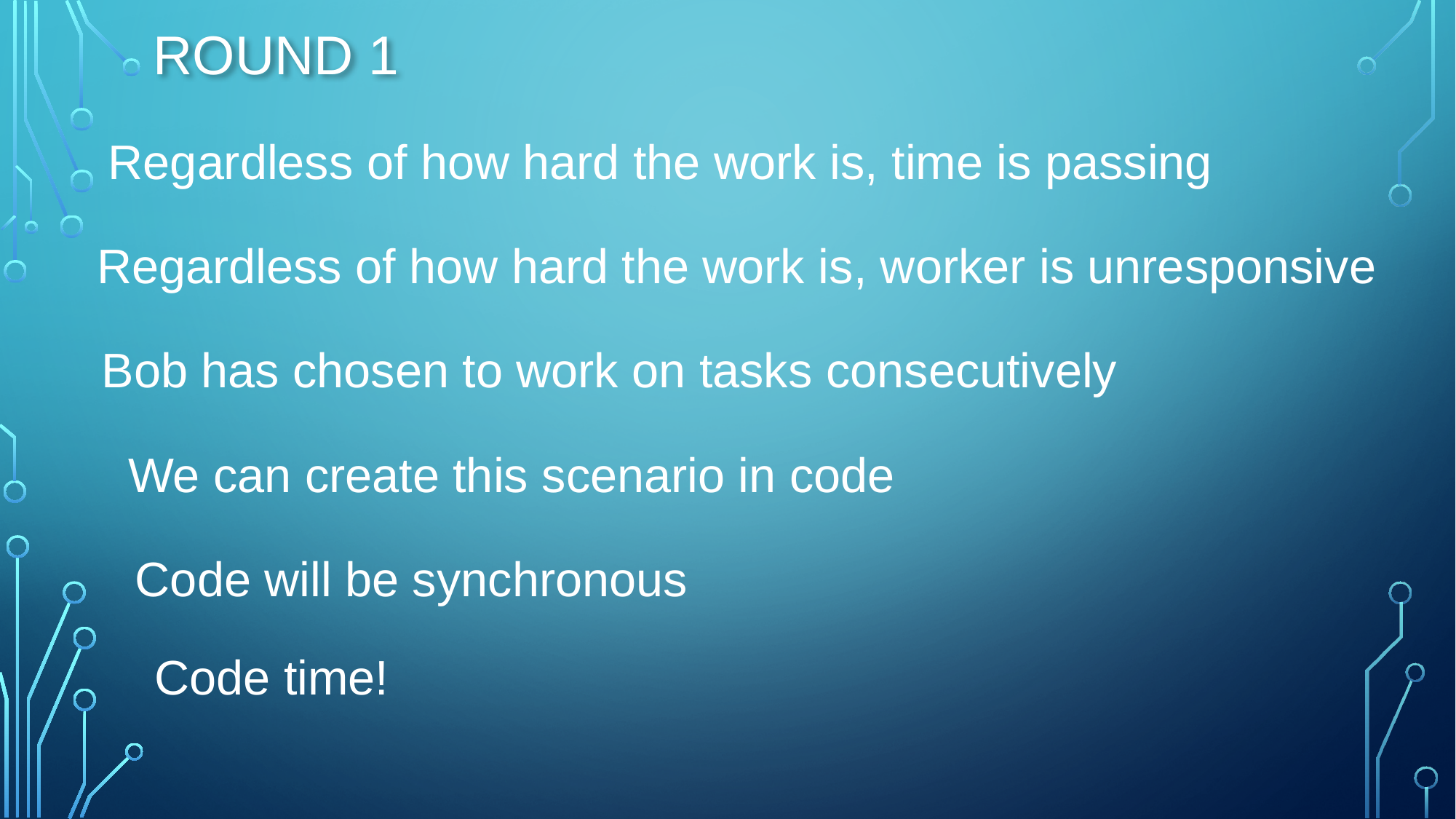

# Round 1
Regardless of how hard the work is, time is passing
Regardless of how hard the work is, worker is unresponsive
Bob has chosen to work on tasks consecutively
We can create this scenario in code
Code will be synchronous
Code time!